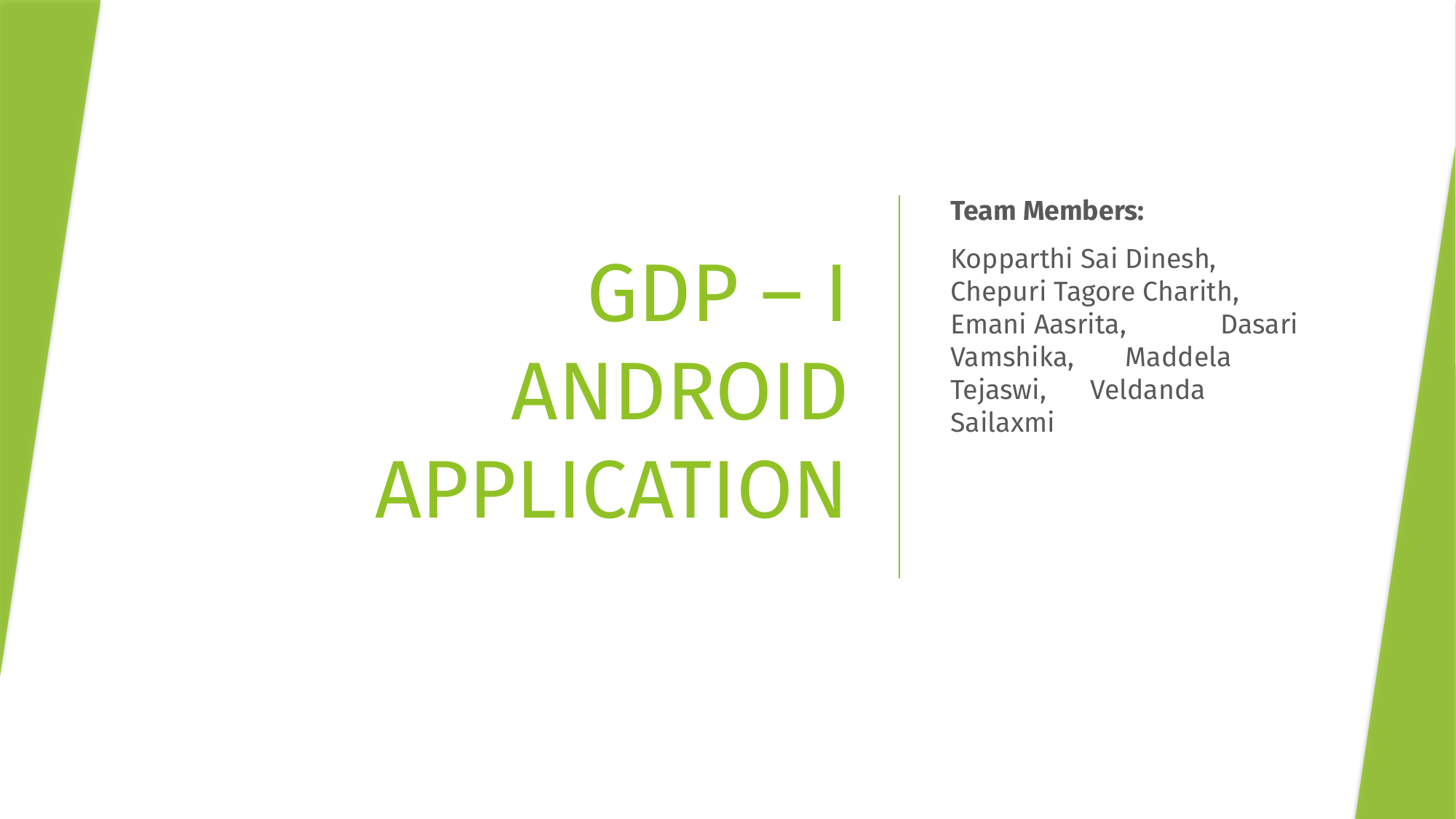

# GDP – I ANDROID APPLICATION
Team Members:
Kopparthi Sai Dinesh, Chepuri Tagore Charith, Emani Aasrita,             Dasari Vamshika,       Maddela Tejaswi,      Veldanda Sailaxmi